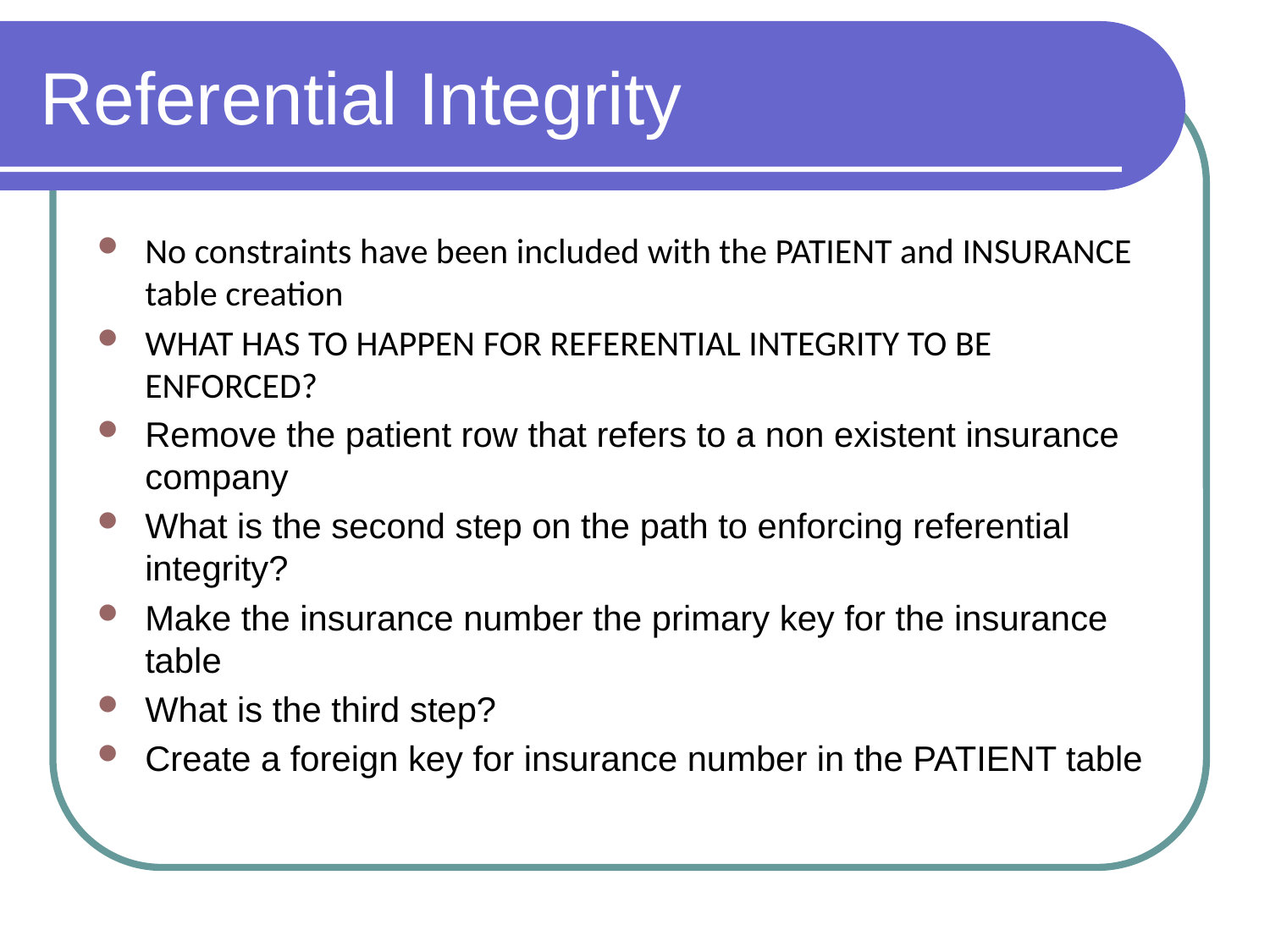

# Referential Integrity
No constraints have been included with the PATIENT and INSURANCE table creation
WHAT HAS TO HAPPEN FOR REFERENTIAL INTEGRITY TO BE ENFORCED?
Remove the patient row that refers to a non existent insurance company
What is the second step on the path to enforcing referential integrity?
Make the insurance number the primary key for the insurance table
What is the third step?
Create a foreign key for insurance number in the PATIENT table